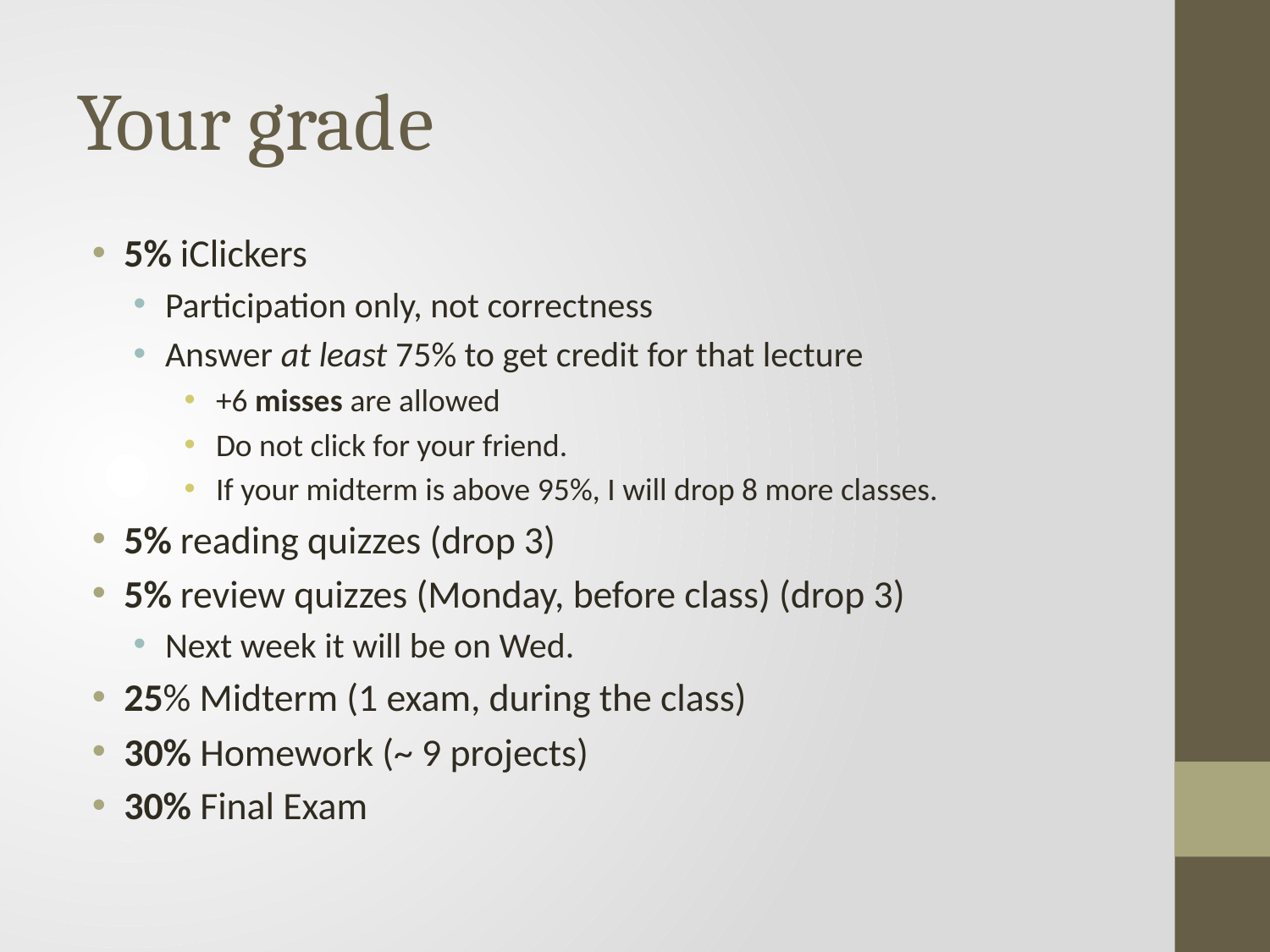

# Your grade
5% iClickers
Participation only, not correctness
Answer at least 75% to get credit for that lecture
+6 misses are allowed
Do not click for your friend.
If your midterm is above 95%, I will drop 8 more classes.
5% reading quizzes (drop 3)
5% review quizzes (Monday, before class) (drop 3)
Next week it will be on Wed.
25% Midterm (1 exam, during the class)
30% Homework (~ 9 projects)
30% Final Exam